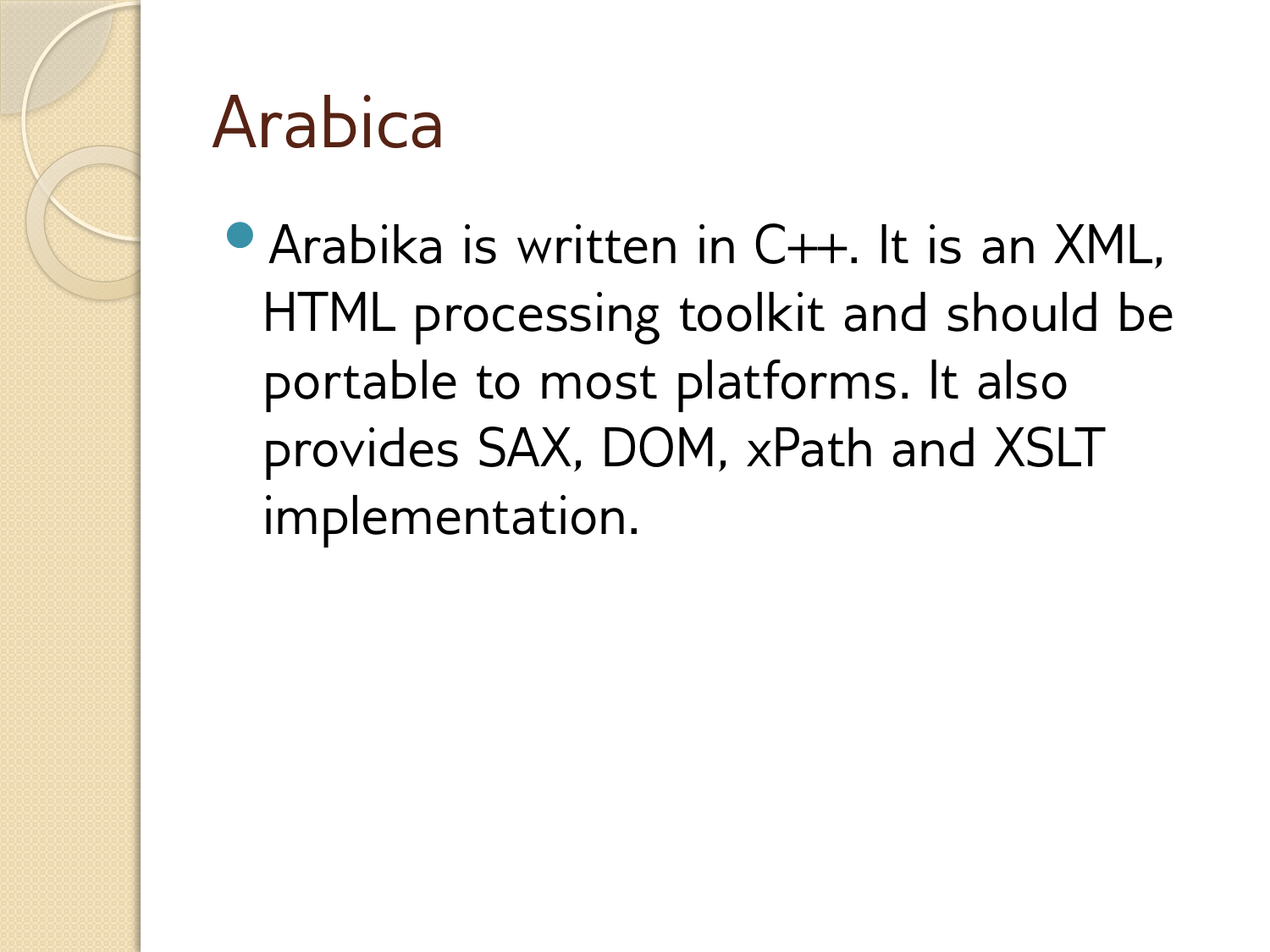

# Arabica
Arabika is written in C++. It is an XML, HTML processing toolkit and should be portable to most platforms. It also provides SAX, DOM, xPath and XSLT implementation.